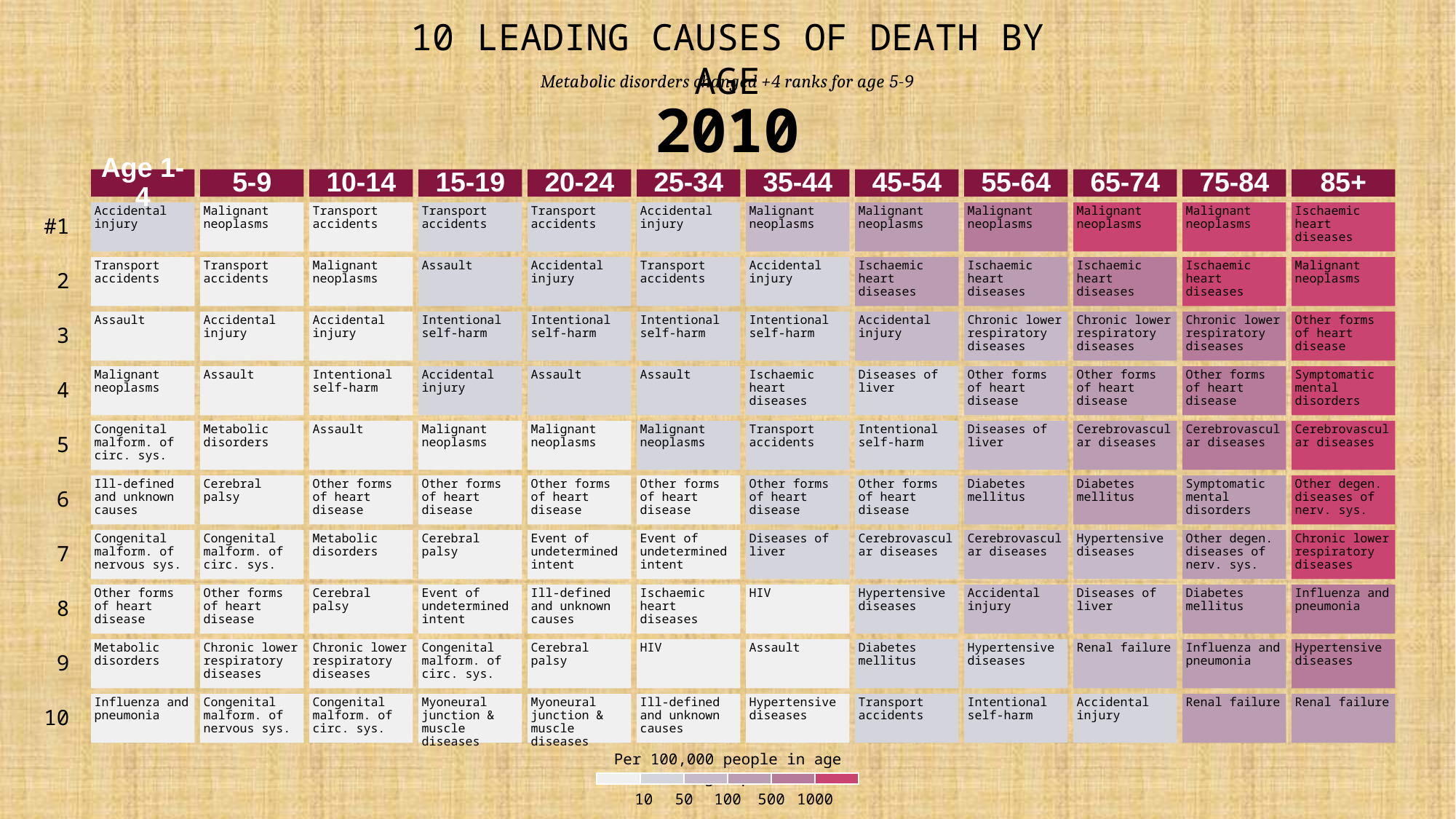

10 leading causes of death by age
Metabolic disorders changed +4 ranks for age 5-9
2010
Age 1-4
5-9
10-14
15-19
20-24
25-34
35-44
45-54
55-64
65-74
75-84
85+
#1
Accidental injury
Malignant neoplasms
Transport accidents
Transport accidents
Transport accidents
Accidental injury
Malignant neoplasms
Malignant neoplasms
Malignant neoplasms
Malignant neoplasms
Malignant neoplasms
Ischaemic heart diseases
2
Transport accidents
Transport accidents
Malignant neoplasms
Assault
Accidental injury
Transport accidents
Accidental injury
Ischaemic heart diseases
Ischaemic heart diseases
Ischaemic heart diseases
Ischaemic heart diseases
Malignant neoplasms
3
Assault
Accidental injury
Accidental injury
Intentional self-harm
Intentional self-harm
Intentional self-harm
Intentional self-harm
Accidental injury
Chronic lower respiratory diseases
Chronic lower respiratory diseases
Chronic lower respiratory diseases
Other forms of heart disease
4
Malignant neoplasms
Assault
Intentional self-harm
Accidental injury
Assault
Assault
Ischaemic heart diseases
Diseases of liver
Other forms of heart disease
Other forms of heart disease
Other forms of heart disease
Symptomatic mental disorders
5
Congenital malform. of circ. sys.
Metabolic disorders
Assault
Malignant neoplasms
Malignant neoplasms
Malignant neoplasms
Transport accidents
Intentional self-harm
Diseases of liver
Cerebrovascular diseases
Cerebrovascular diseases
Cerebrovascular diseases
6
Ill-defined and unknown causes
Cerebral palsy
Other forms of heart disease
Other forms of heart disease
Other forms of heart disease
Other forms of heart disease
Other forms of heart disease
Other forms of heart disease
Diabetes mellitus
Diabetes mellitus
Symptomatic mental disorders
Other degen. diseases of nerv. sys.
7
Congenital malform. of nervous sys.
Congenital malform. of circ. sys.
Metabolic disorders
Cerebral palsy
Event of undetermined intent
Event of undetermined intent
Diseases of liver
Cerebrovascular diseases
Cerebrovascular diseases
Hypertensive diseases
Other degen. diseases of nerv. sys.
Chronic lower respiratory diseases
8
Other forms of heart disease
Other forms of heart disease
Cerebral palsy
Event of undetermined intent
Ill-defined and unknown causes
Ischaemic heart diseases
HIV
Hypertensive diseases
Accidental injury
Diseases of liver
Diabetes mellitus
Influenza and pneumonia
9
Metabolic disorders
Chronic lower respiratory diseases
Chronic lower respiratory diseases
Congenital malform. of circ. sys.
Cerebral palsy
HIV
Assault
Diabetes mellitus
Hypertensive diseases
Renal failure
Influenza and pneumonia
Hypertensive diseases
10
Influenza and pneumonia
Congenital malform. of nervous sys.
Congenital malform. of circ. sys.
Myoneural junction & muscle diseases
Myoneural junction & muscle diseases
Ill-defined and unknown causes
Hypertensive diseases
Transport accidents
Intentional self-harm
Accidental injury
Renal failure
Renal failure
Per 100,000 people in age group

10
50
100
500
1000